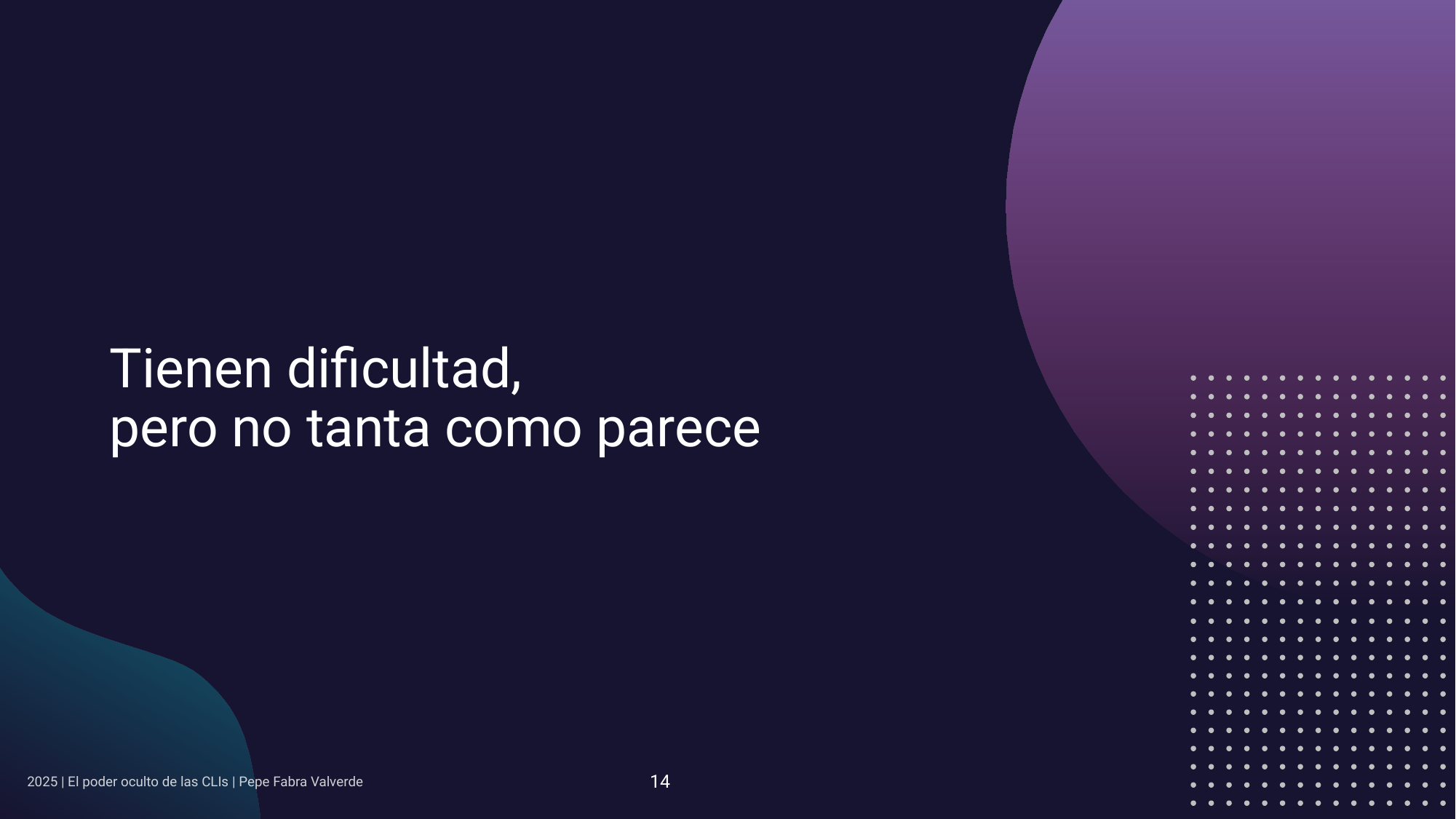

# Tienen dificultad, pero no tanta como parece
2025 | El poder oculto de las CLIs | Pepe Fabra Valverde